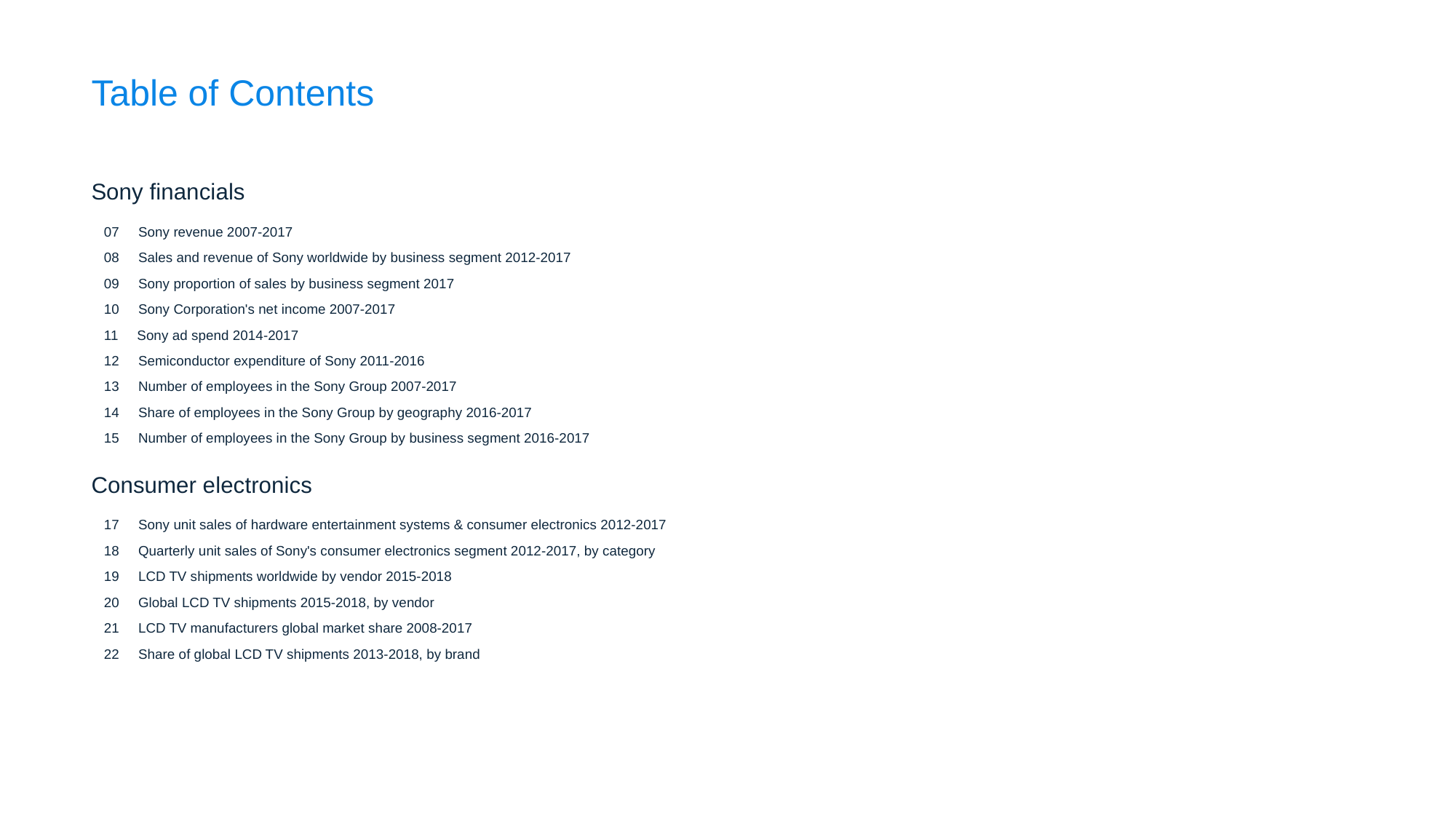

Table of Contents
Sony financials
07     Sony revenue 2007-2017
08     Sales and revenue of Sony worldwide by business segment 2012-2017
09     Sony proportion of sales by business segment 2017
10     Sony Corporation's net income 2007-2017
11     Sony ad spend 2014-2017
12     Semiconductor expenditure of Sony 2011-2016
13     Number of employees in the Sony Group 2007-2017
14     Share of employees in the Sony Group by geography 2016-2017
15     Number of employees in the Sony Group by business segment 2016-2017
Consumer electronics
17     Sony unit sales of hardware entertainment systems & consumer electronics 2012-2017
18     Quarterly unit sales of Sony's consumer electronics segment 2012-2017, by category
19     LCD TV shipments worldwide by vendor 2015-2018
20     Global LCD TV shipments 2015-2018, by vendor
21     LCD TV manufacturers global market share 2008-2017
22     Share of global LCD TV shipments 2013-2018, by brand